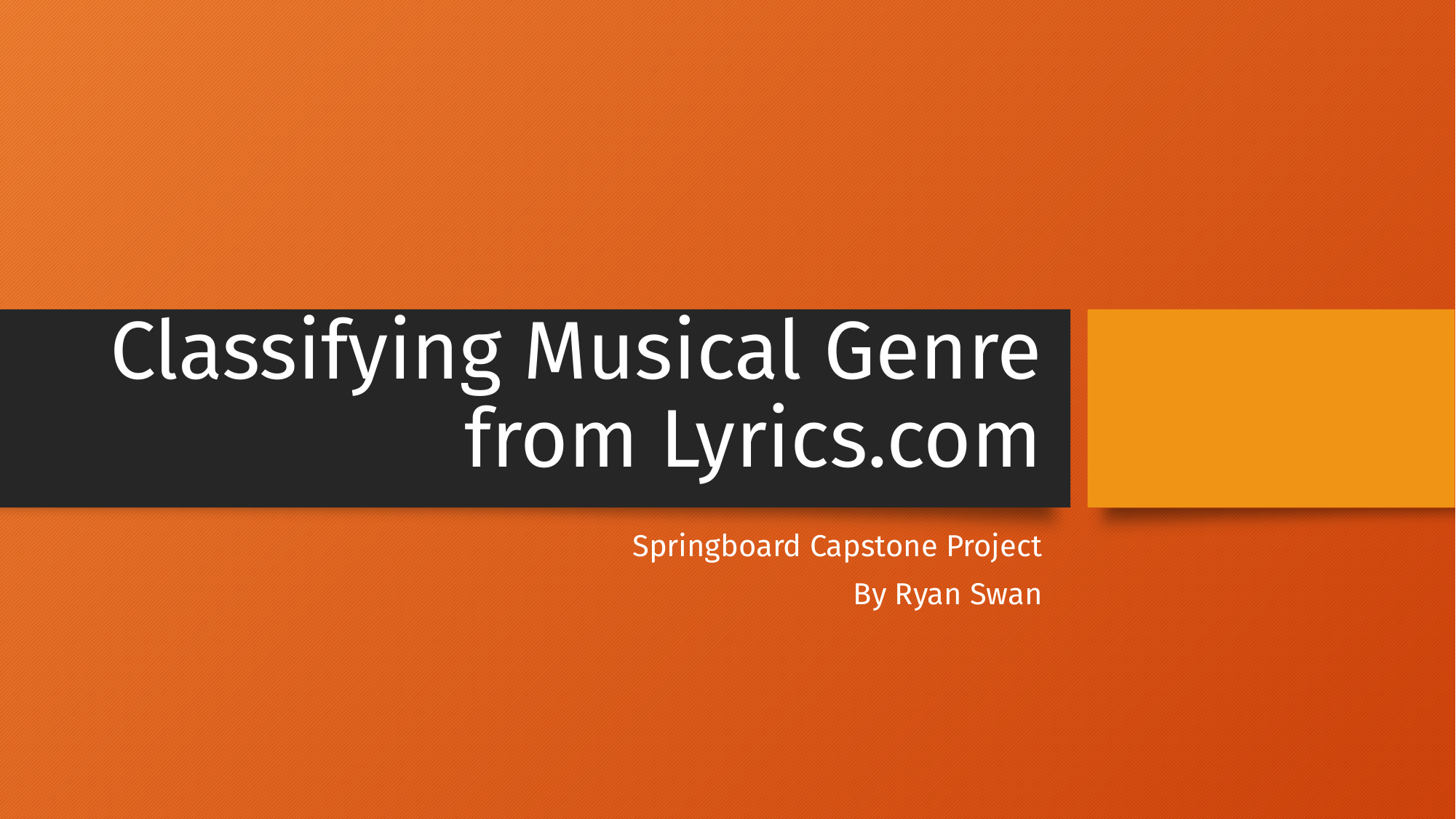

# Classifying Musical Genre from Lyrics.com
Springboard Capstone Project
By Ryan Swan